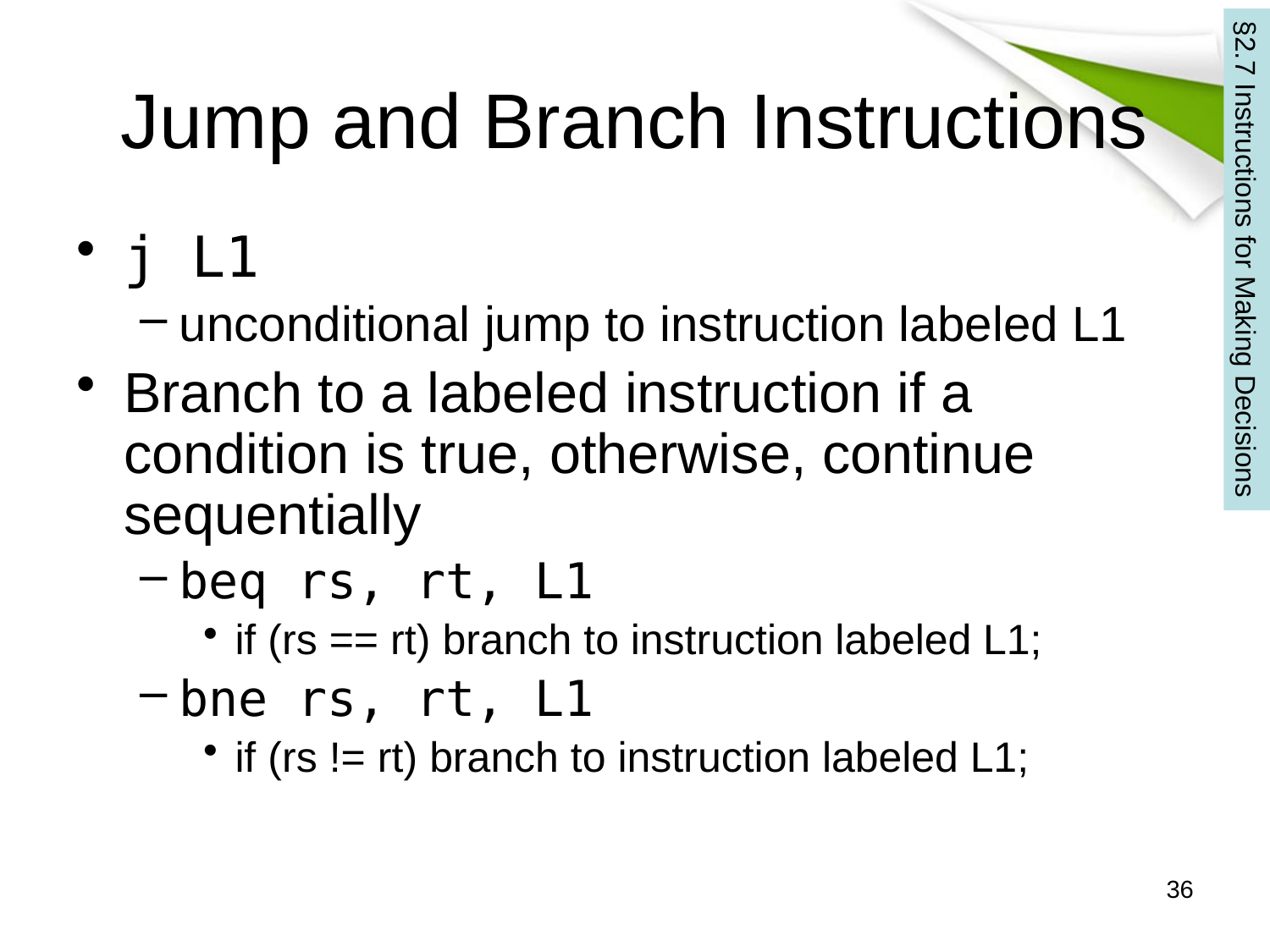

# Jump and Branch Instructions
j L1
unconditional jump to instruction labeled L1
Branch to a labeled instruction if a condition is true, otherwise, continue sequentially
beq rs, rt, L1
if (rs == rt) branch to instruction labeled L1;
bne rs, rt, L1
if (rs != rt) branch to instruction labeled L1;
§2.7 Instructions for Making Decisions
36